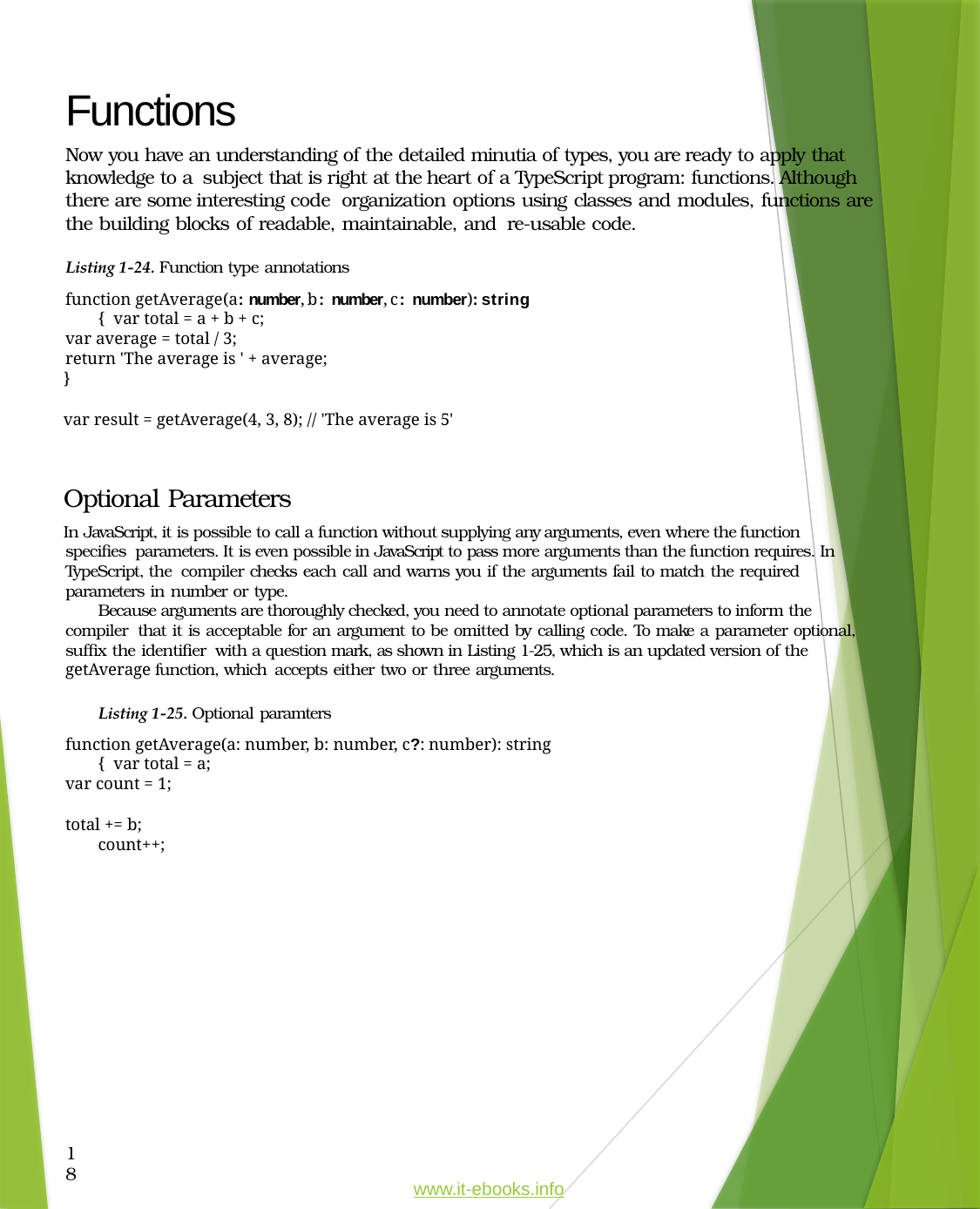

Functions
Now you have an understanding of the detailed minutia of types, you are ready to apply that knowledge to a  subject that is right at the heart of a TypeScript program: functions. Although there are some interesting code  organization options using classes and modules, functions are the building blocks of readable, maintainable, and  re-usable code.

Listing 1-24. Function type annotations
function getAverage(a: number, b: number, c: number): string {  var total = a + b + c;
var average = total / 3;
return 'The average is ' + average;
}

var result = getAverage(4, 3, 8); // 'The average is 5'

Optional Parameters
In JavaScript, it is possible to call a function without supplying any arguments, even where the function specifies  parameters. It is even possible in JavaScript to pass more arguments than the function requires. In TypeScript, the  compiler checks each call and warns you if the arguments fail to match the required parameters in number or type.
Because arguments are thoroughly checked, you need to annotate optional parameters to inform the compiler  that it is acceptable for an argument to be omitted by calling code. To make a parameter optional, suffix the identifier  with a question mark, as shown in Listing 1-25, which is an updated version of the getAverage function, which  accepts either two or three arguments.

Listing 1-25. Optional paramters
function getAverage(a: number, b: number, c?: number): string {  var total = a;
var count = 1;

total += b;  count++;
18
www.it-ebooks.info